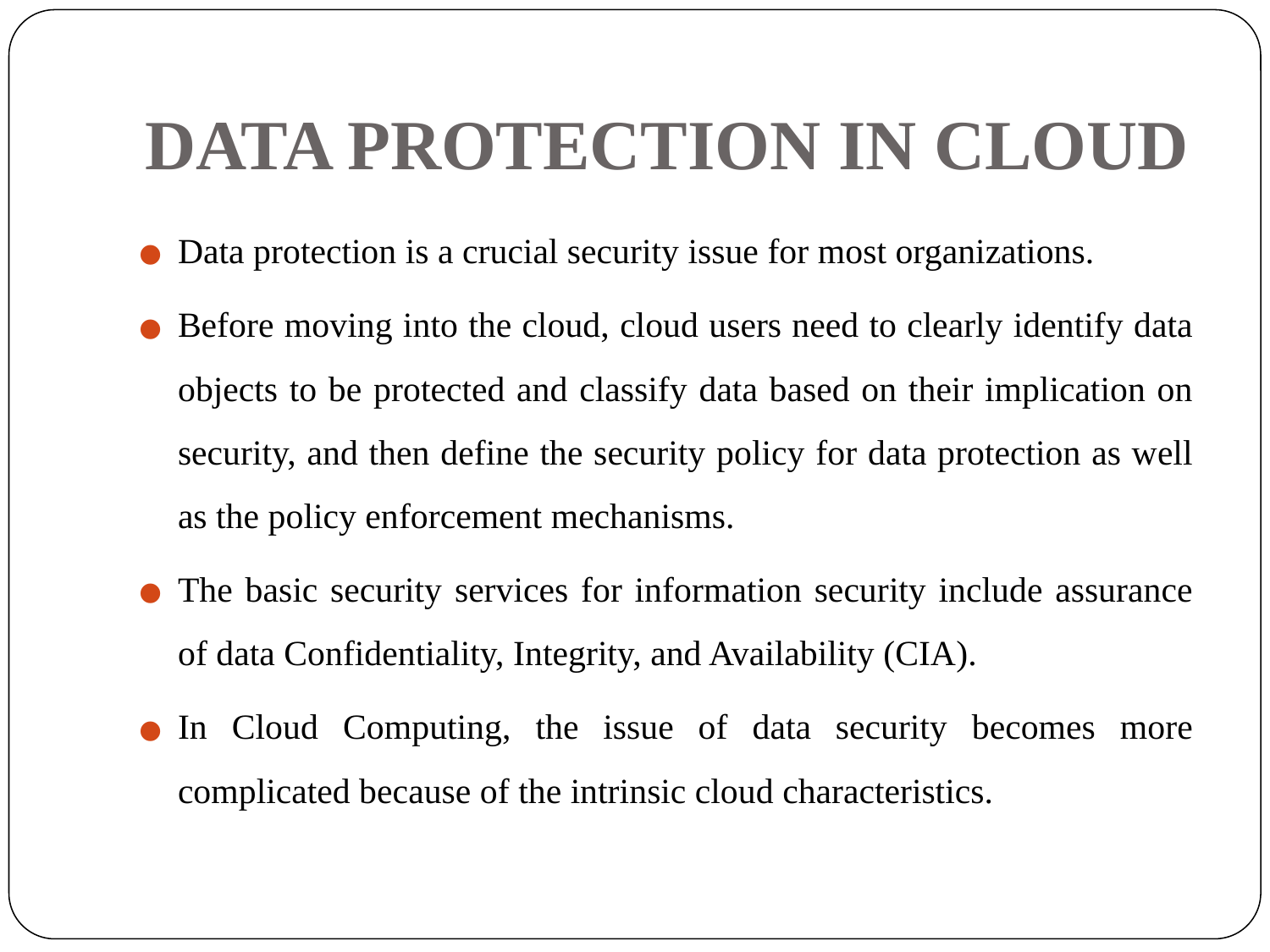

# DATA PROTECTION IN CLOUD
Data protection is a crucial security issue for most organizations.
Before moving into the cloud, cloud users need to clearly identify data objects to be protected and classify data based on their implication on security, and then define the security policy for data protection as well as the policy enforcement mechanisms.
The basic security services for information security include assurance of data Confidentiality, Integrity, and Availability (CIA).
In Cloud Computing, the issue of data security becomes more complicated because of the intrinsic cloud characteristics.